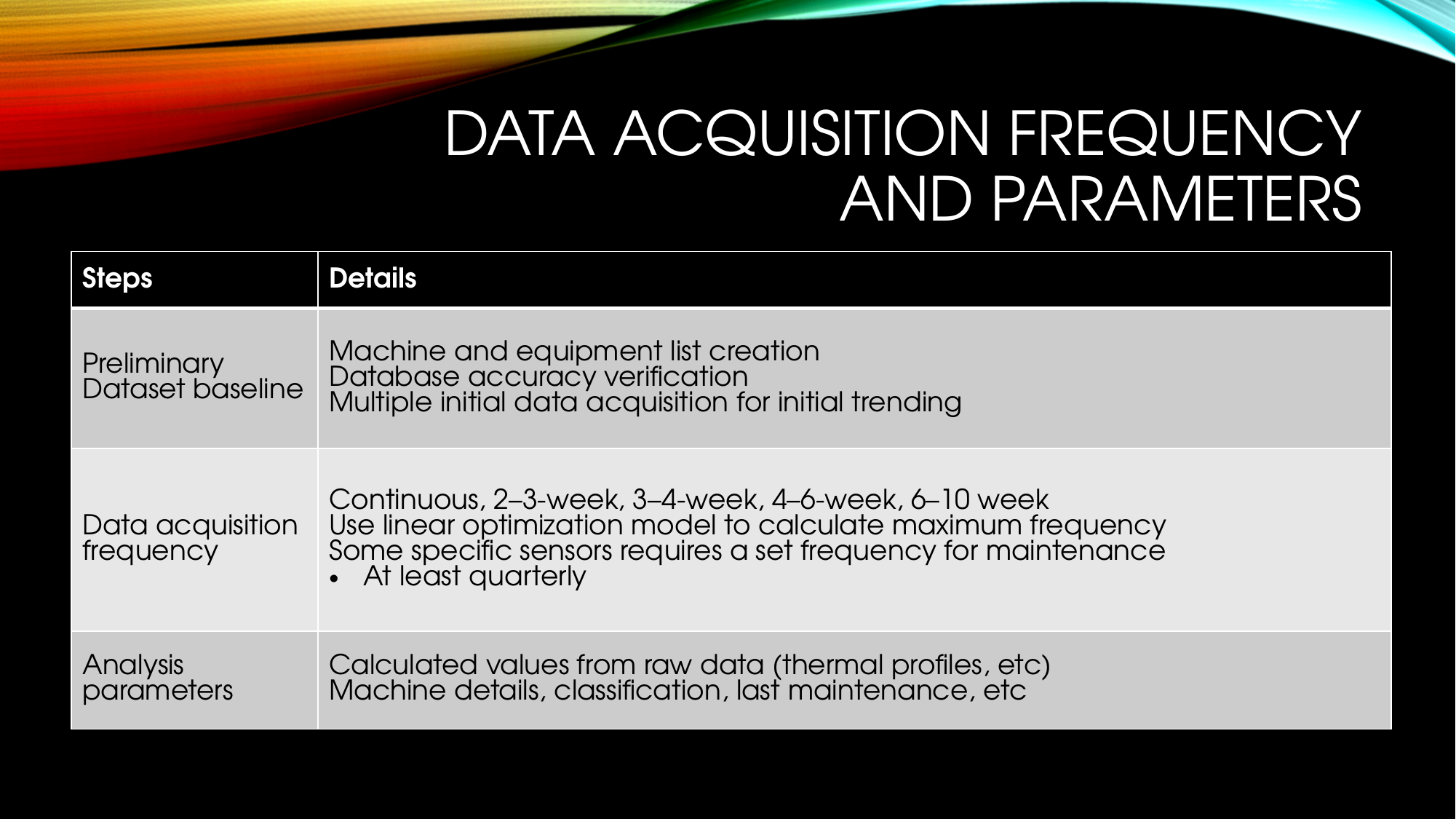

# Data Acquisition Frequency and Parameters
| Steps | Details |
| --- | --- |
| Preliminary Dataset baseline | Machine and equipment list creation Database accuracy verification Multiple initial data acquisition for initial trending |
| Data acquisition frequency | Continuous, 2–3-week, 3–4-week, 4–6-week, 6–10 week Use linear optimization model to calculate maximum frequency Some specific sensors requires a set frequency for maintenance At least quarterly |
| Analysis parameters | Calculated values from raw data (thermal profiles, etc) Machine details, classification, last maintenance, etc |